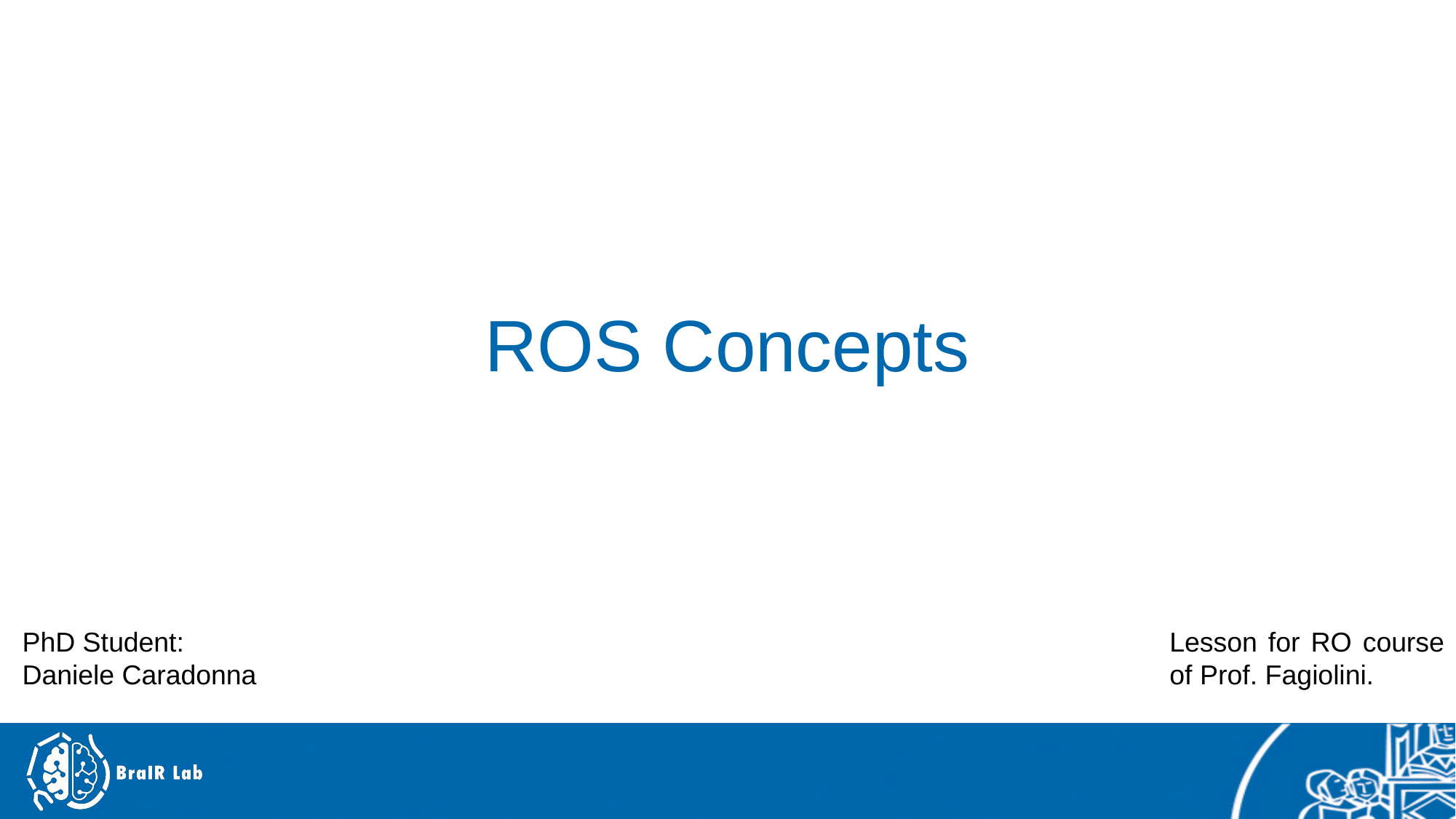

ROS Concepts
PhD Student:
Daniele Caradonna
Lesson for RO course of Prof. Fagiolini.